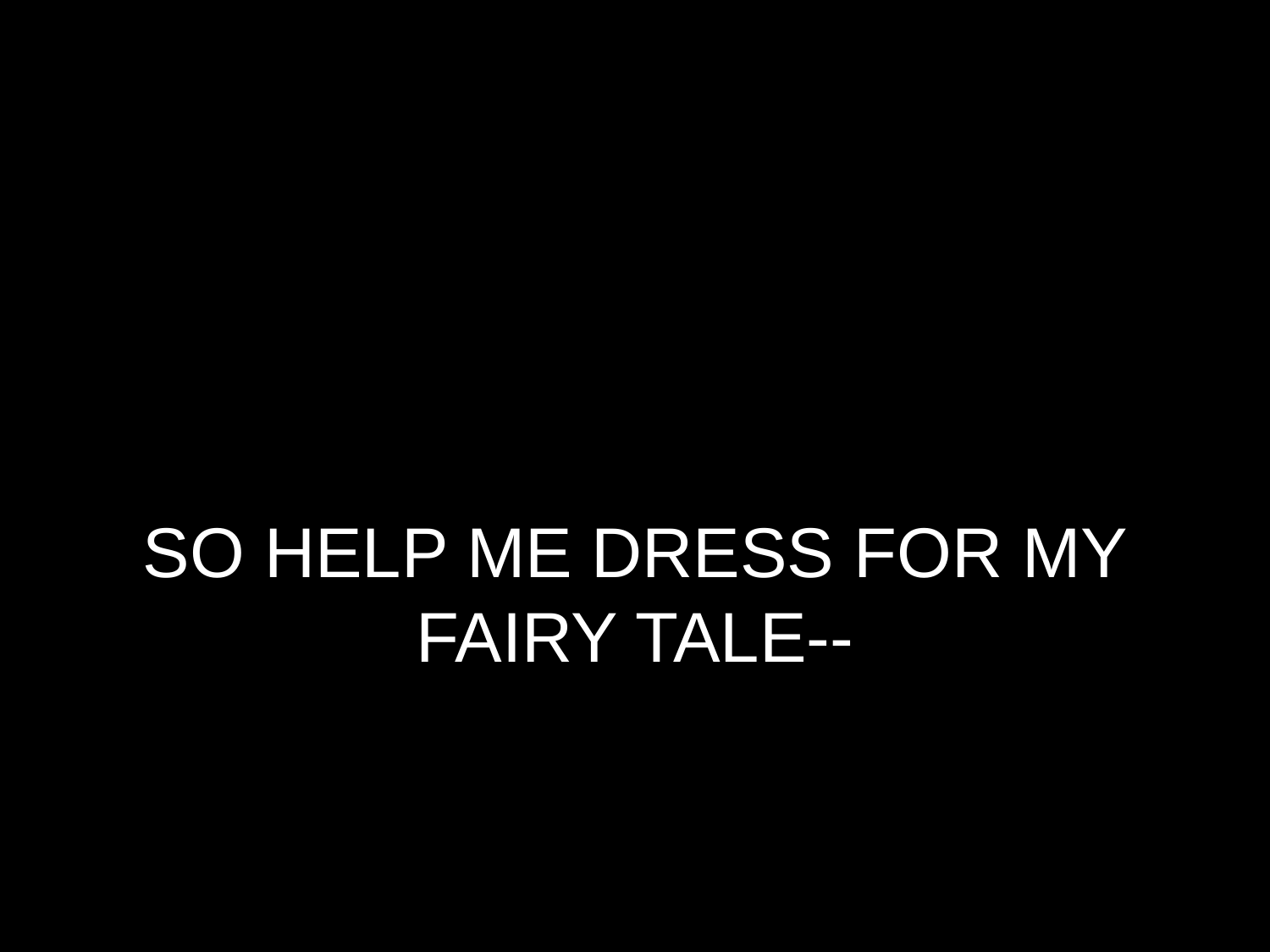

# SO HELP ME DRESS FOR MY FAIRY TALE--